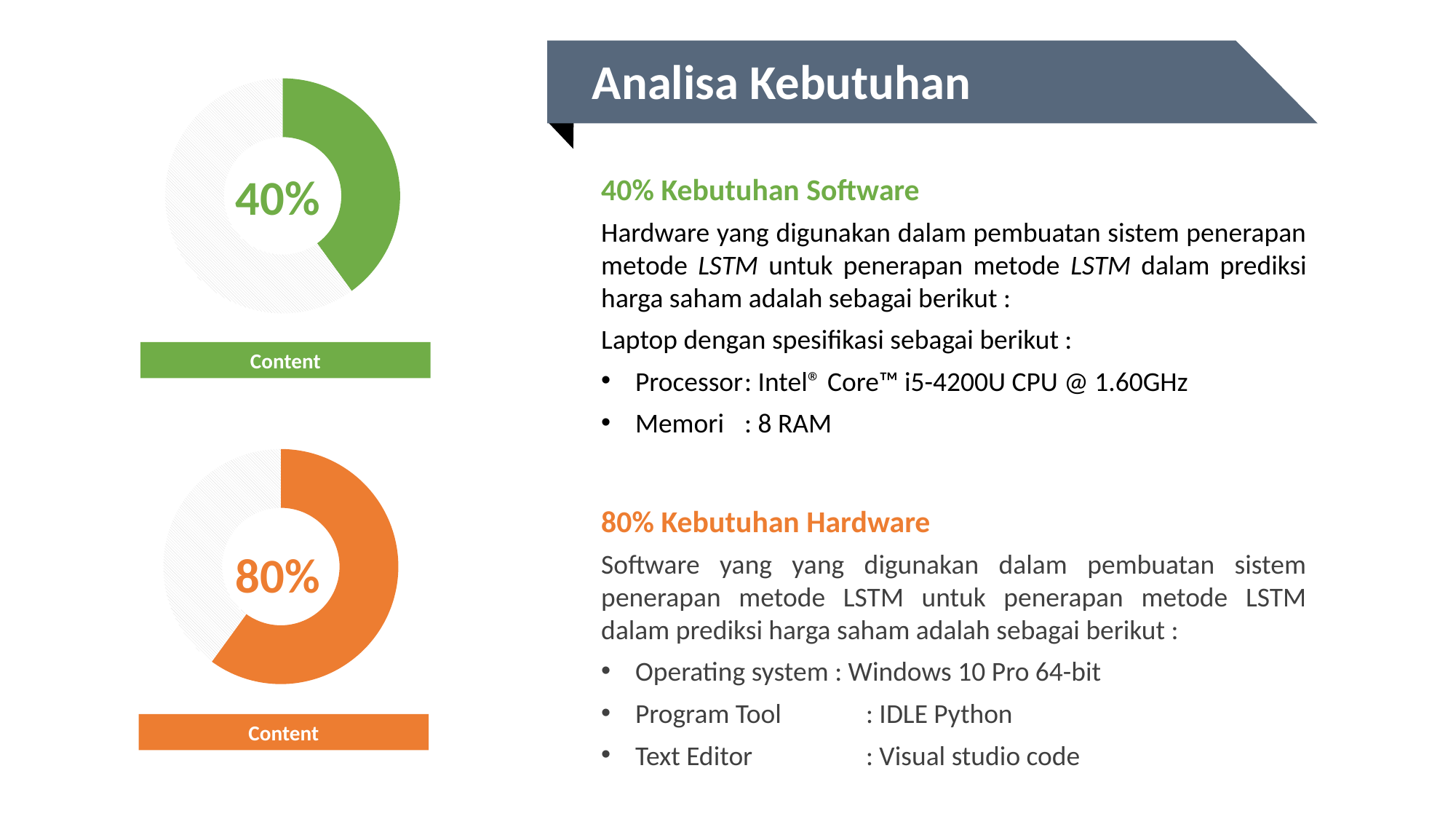

Analisa Kebutuhan

### Chart

| Category | % |
|---|---|
| colored | 40.0 |
| blank | 60.0 |
Content
40%
40% Kebutuhan Software
Hardware yang digunakan dalam pembuatan sistem penerapan metode LSTM untuk penerapan metode LSTM dalam prediksi harga saham adalah sebagai berikut :
Laptop dengan spesifikasi sebagai berikut :
Processor	: Intel® Core™ i5-4200U CPU @ 1.60GHz
Memori	: 8 RAM

### Chart

| Category | % |
|---|---|
| colored | 60.0 |
| blank | 40.0 |
Content
80% Kebutuhan Hardware
Software yang yang digunakan dalam pembuatan sistem penerapan metode LSTM untuk penerapan metode LSTM dalam prediksi harga saham adalah sebagai berikut :
Operating system : Windows 10 Pro 64-bit
Program Tool	  : IDLE Python
Text Editor 	  : Visual studio code
80%